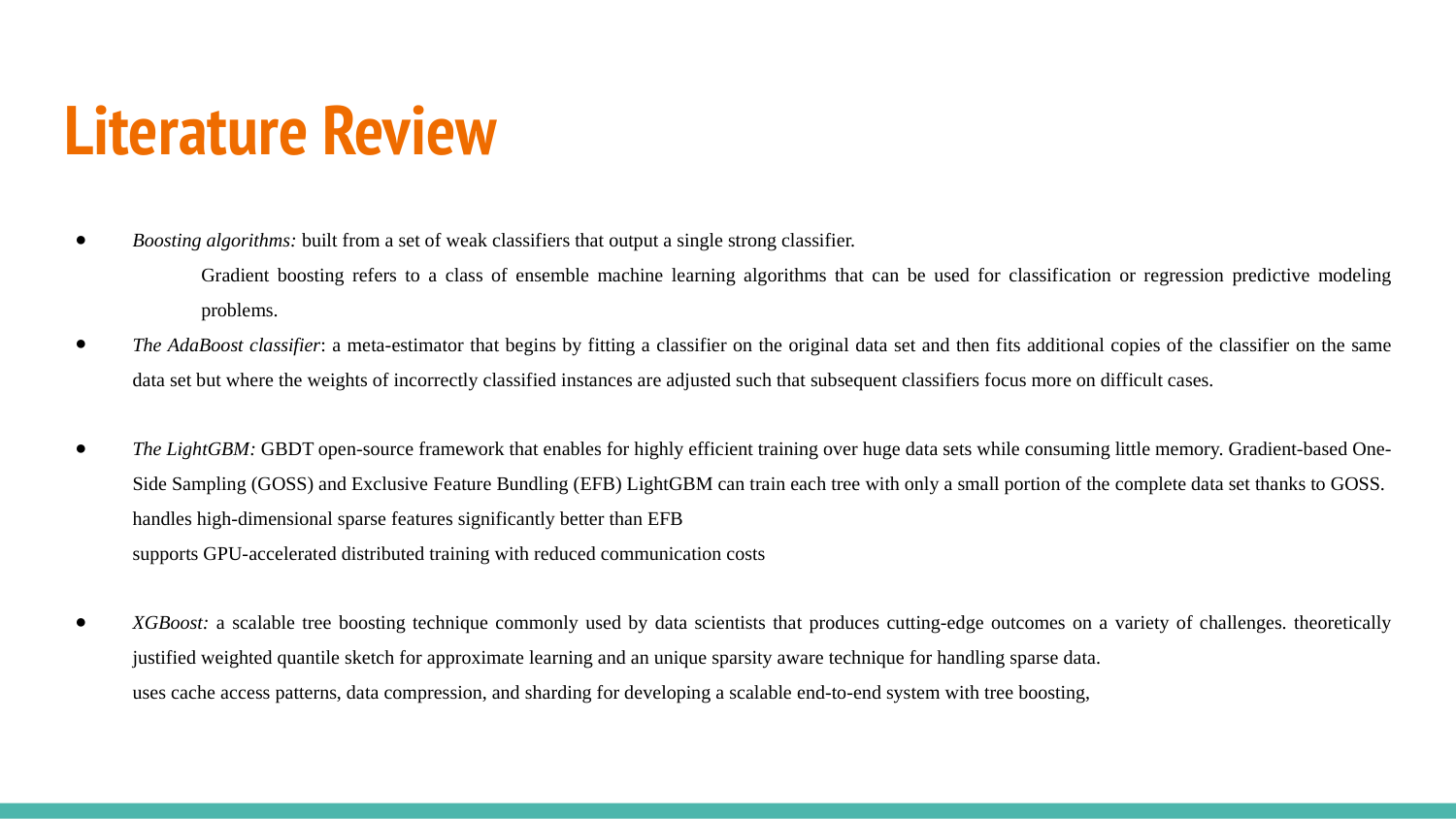

# Literature Review
Boosting algorithms: built from a set of weak classifiers that output a single strong classifier.
Gradient boosting refers to a class of ensemble machine learning algorithms that can be used for classification or regression predictive modeling problems.
The AdaBoost classifier: a meta-estimator that begins by fitting a classifier on the original data set and then fits additional copies of the classifier on the same data set but where the weights of incorrectly classified instances are adjusted such that subsequent classifiers focus more on difficult cases.

The LightGBM: GBDT open-source framework that enables for highly efficient training over huge data sets while consuming little memory. Gradient-based One-Side Sampling (GOSS) and Exclusive Feature Bundling (EFB) LightGBM can train each tree with only a small portion of the complete data set thanks to GOSS.
handles high-dimensional sparse features significantly better than EFB
supports GPU-accelerated distributed training with reduced communication costs

XGBoost: a scalable tree boosting technique commonly used by data scientists that produces cutting-edge outcomes on a variety of challenges. theoretically justified weighted quantile sketch for approximate learning and an unique sparsity aware technique for handling sparse data.
uses cache access patterns, data compression, and sharding for developing a scalable end-to-end system with tree boosting,